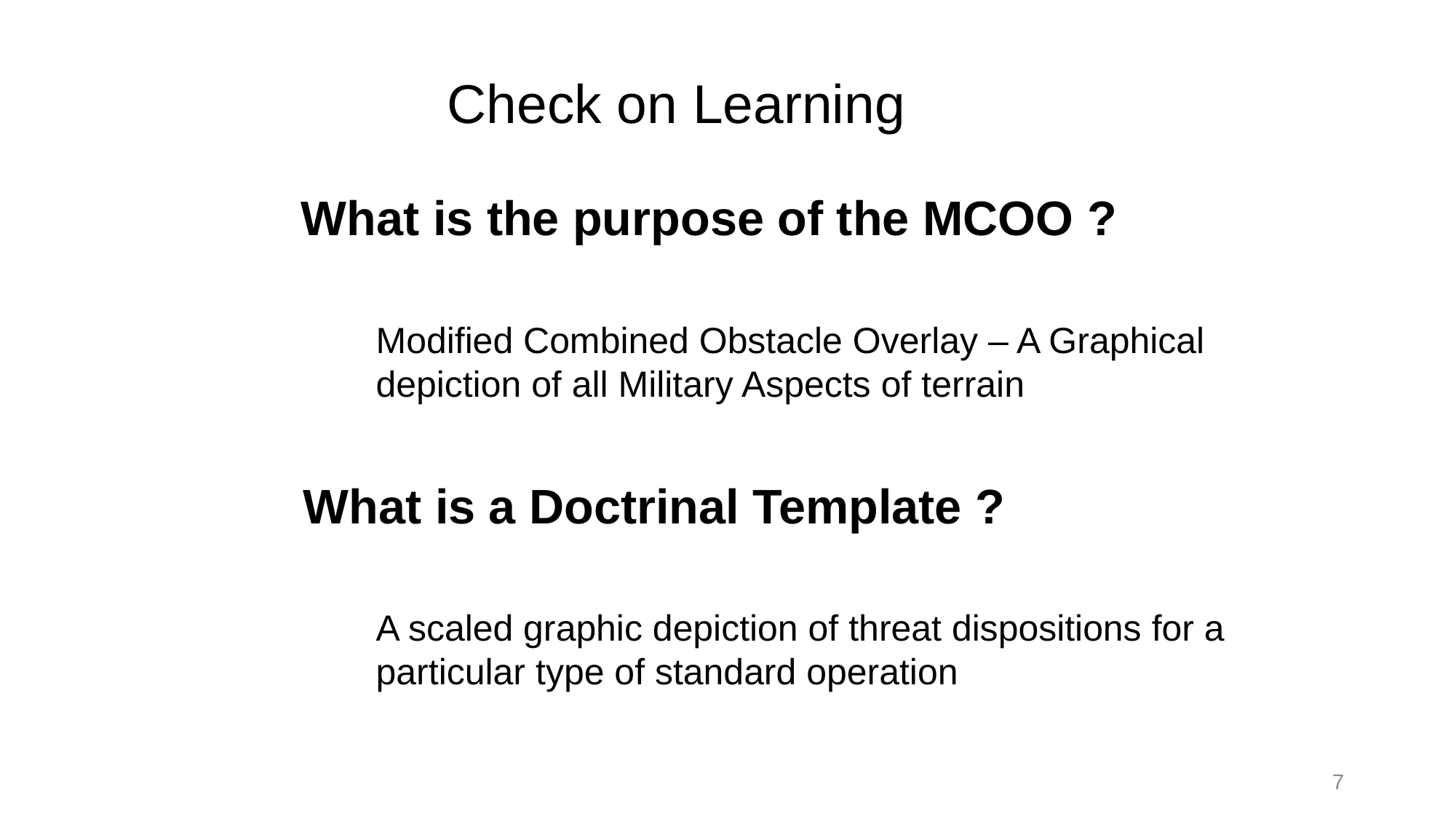

Check on Learning
What is the purpose of the MCOO ?

Modified Combined Obstacle Overlay – A Graphical depiction of all Military Aspects of terrain
What is a Doctrinal Template ?
A scaled graphic depiction of threat dispositions for a particular type of standard operation
7